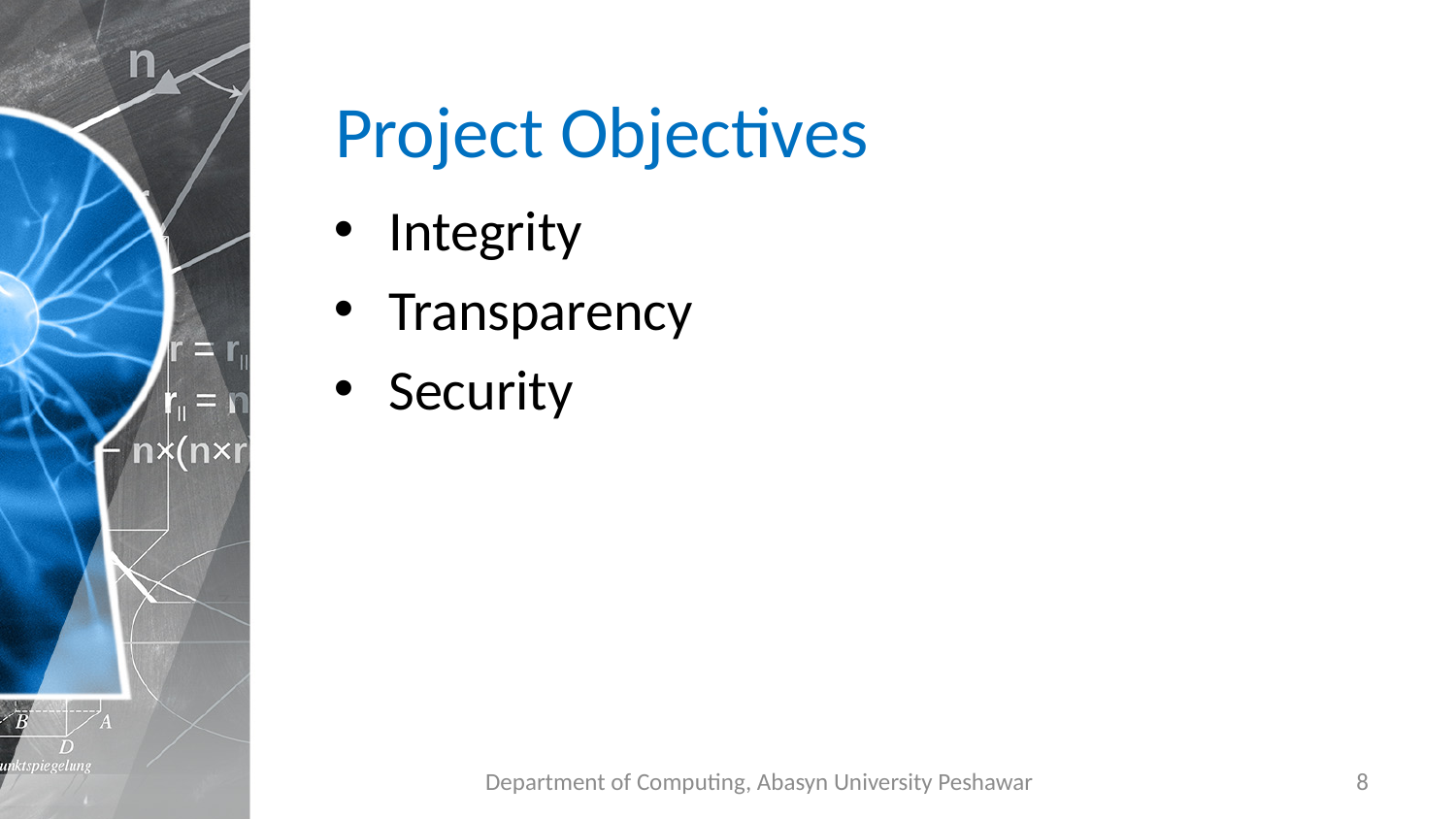

# Project Objectives
Integrity
Transparency
Security
Department of Computing, Abasyn University Peshawar
8